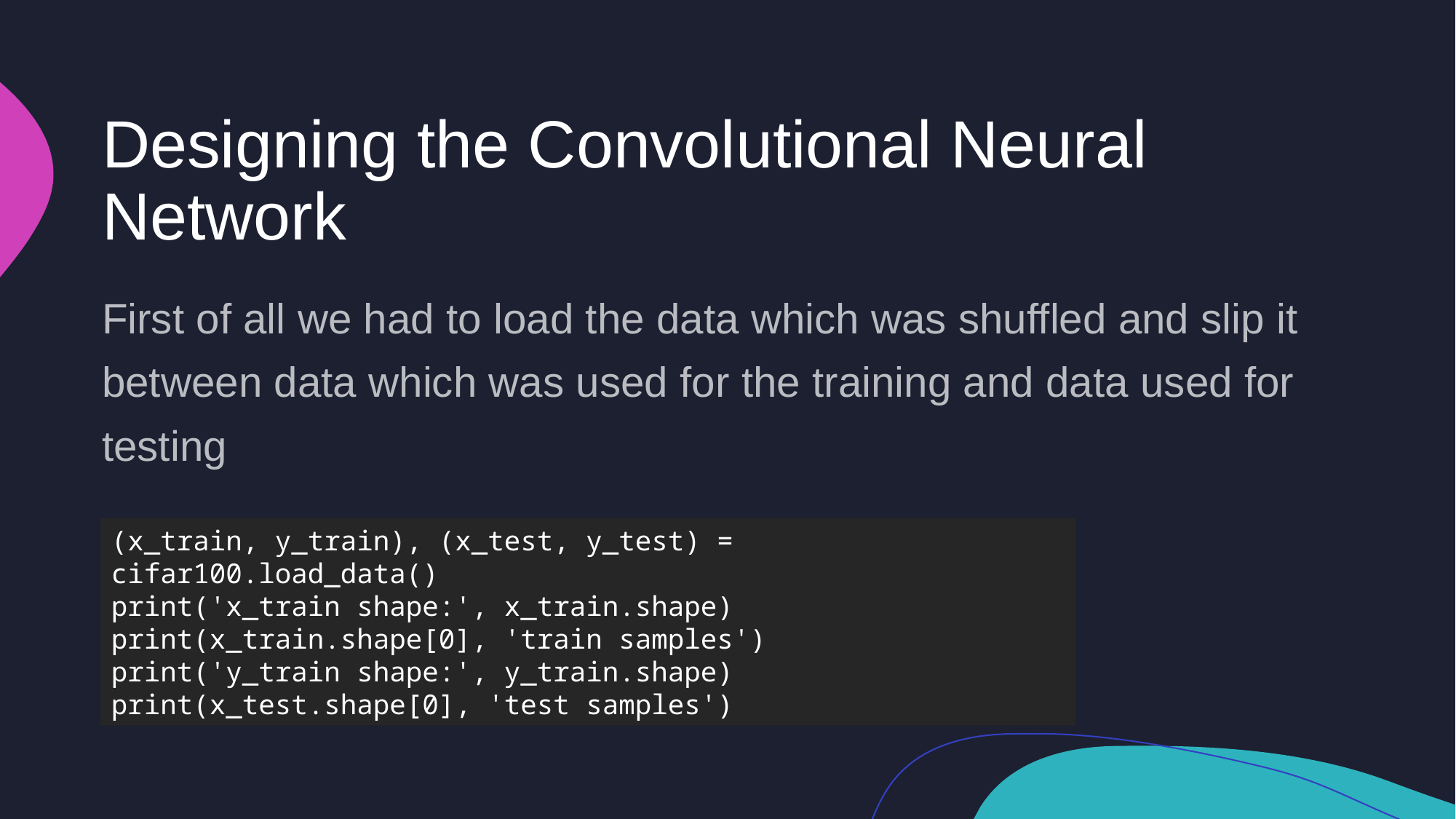

# Designing the Convolutional Neural Network
First of all we had to load the data which was shuffled and slip it between data which was used for the training and data used for testing
(x_train, y_train), (x_test, y_test) = cifar100.load_data()
print('x_train shape:', x_train.shape)
print(x_train.shape[0], 'train samples')
print('y_train shape:', y_train.shape)
print(x_test.shape[0], 'test samples')